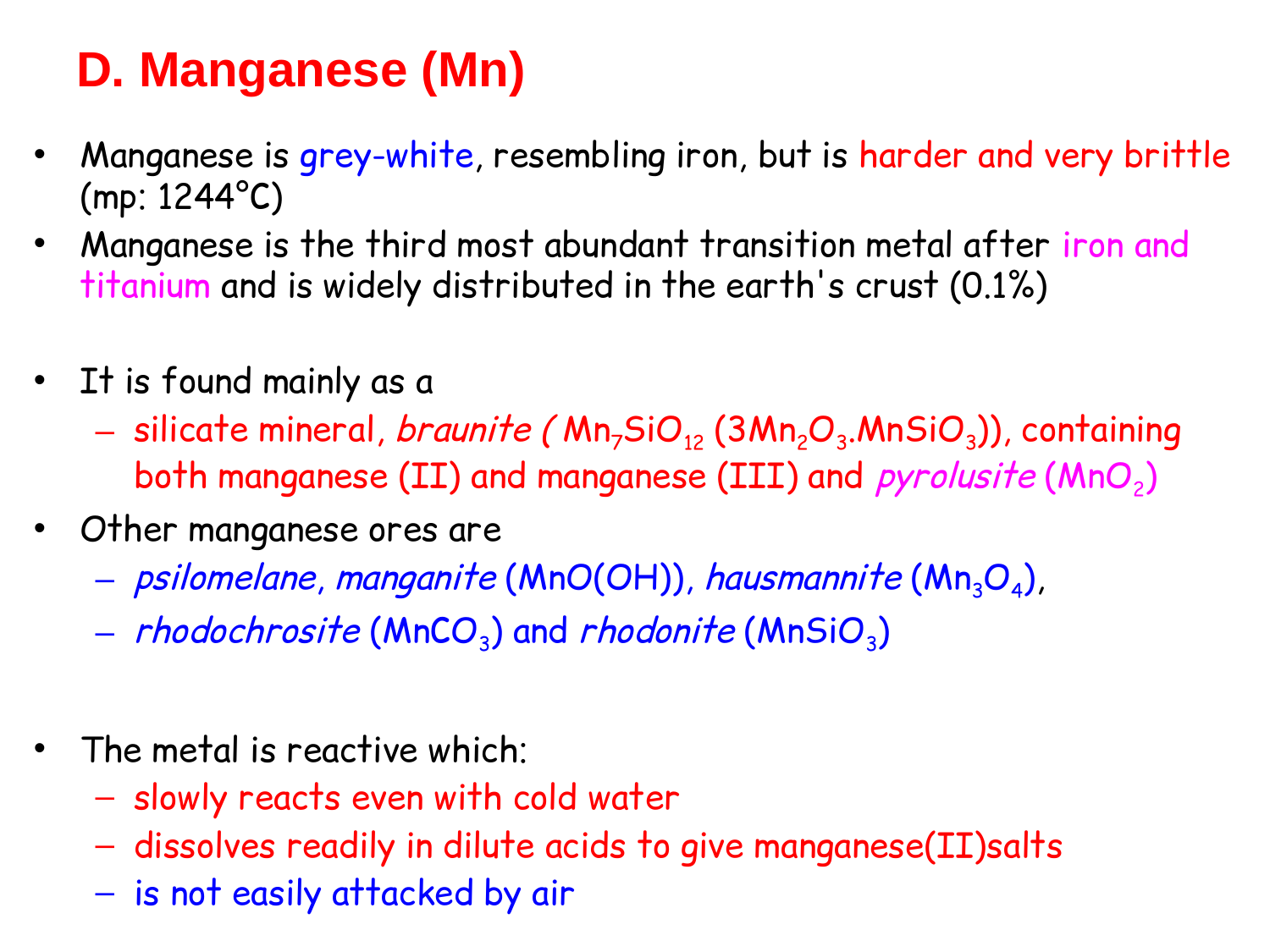

# D. Manganese (Mn)
Manganese is grey-white, resembling iron, but is harder and very brittle (mp: 1244°C)
Manganese is the third most abundant transition metal after iron and titanium and is widely distributed in the earth's crust (0.1%)

It is found mainly as a
silicate mineral, braunite ( Mn7SiO12 (3Mn2O3.MnSiO3)), containing both manganese (II) and manganese (III) and pyrolusite (MnO2)
Other manganese ores are
psilomelane, manganite (MnO(OH)), hausmannite (Mn3O4),
rhodochrosite (MnCO3) and rhodonite (MnSiO3)

The metal is reactive which:
slowly reacts even with cold water
dissolves readily in dilute acids to give manganese(II)salts
is not easily attacked by air